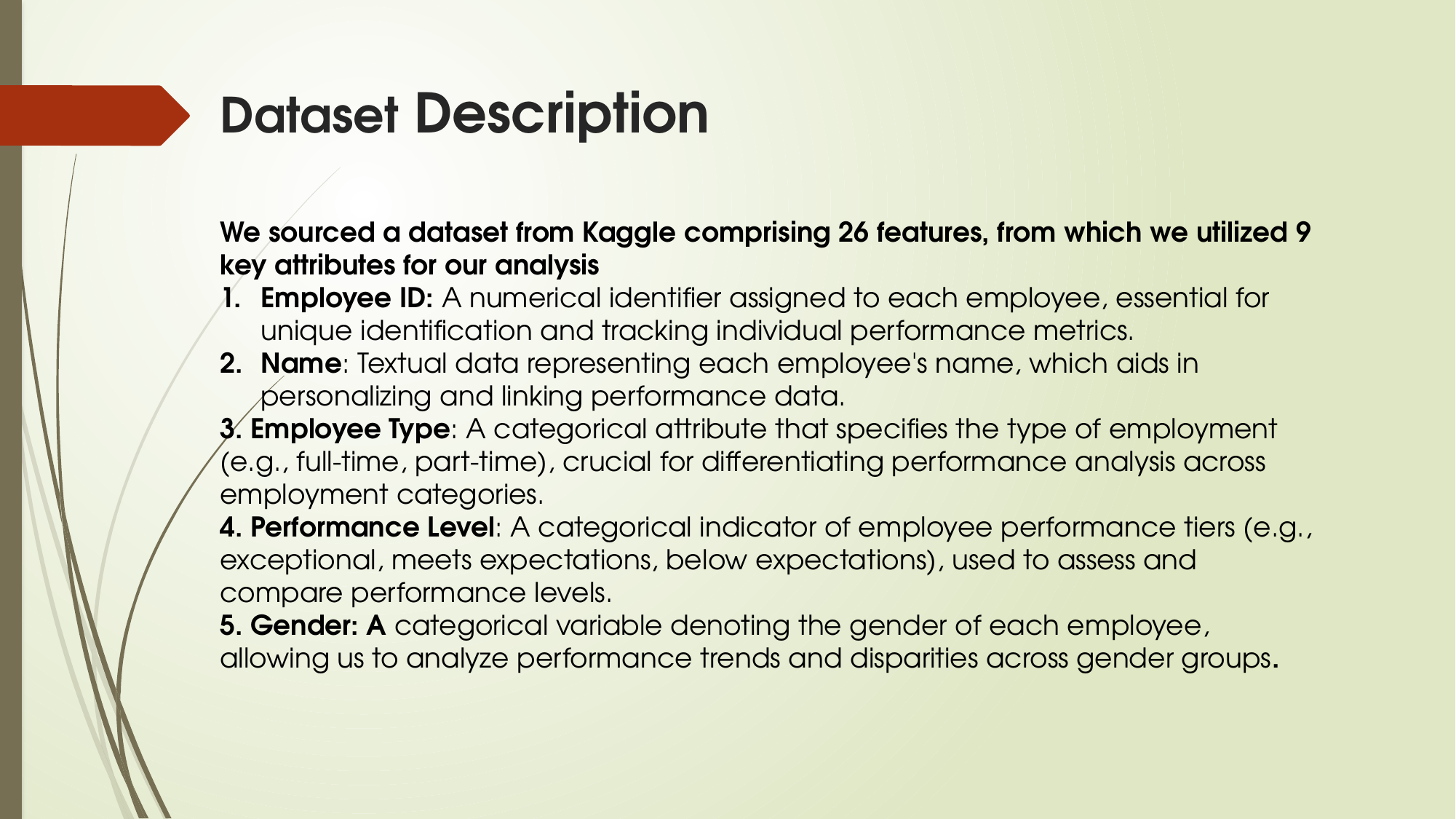

# Dataset Description
We sourced a dataset from Kaggle comprising 26 features, from which we utilized 9 key attributes for our analysis
Employee ID: A numerical identifier assigned to each employee, essential for unique identification and tracking individual performance metrics.
Name: Textual data representing each employee's name, which aids in personalizing and linking performance data.
3. Employee Type: A categorical attribute that specifies the type of employment (e.g., full-time, part-time), crucial for differentiating performance analysis across employment categories.
4. Performance Level: A categorical indicator of employee performance tiers (e.g., exceptional, meets expectations, below expectations), used to assess and compare performance levels.
5. Gender: A categorical variable denoting the gender of each employee, allowing us to analyze performance trends and disparities across gender groups.